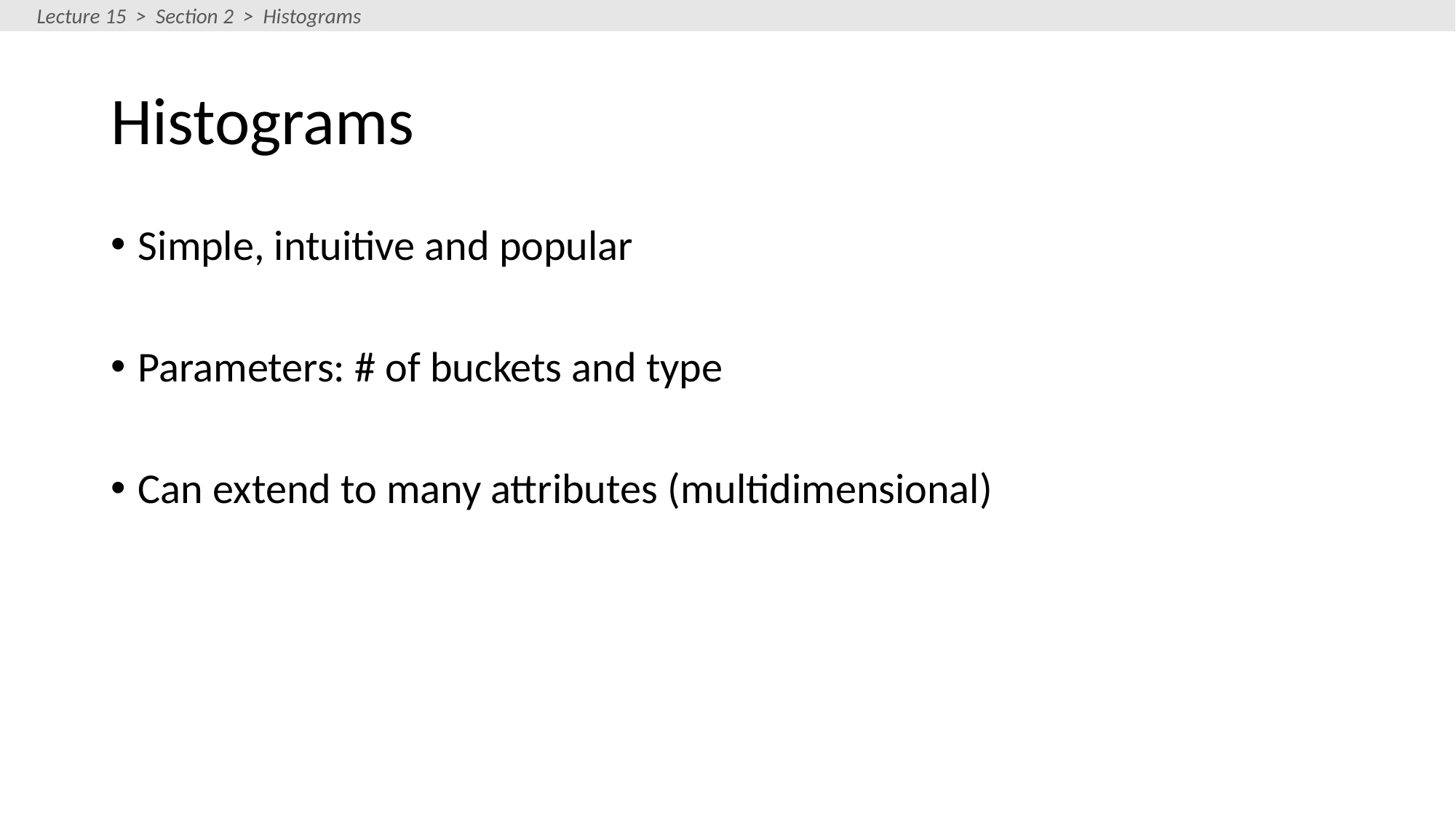

Lecture 15  >  Section 2  >  Histograms
# Histograms
Simple, intuitive and popular

Parameters: # of buckets and type

Can extend to many attributes (multidimensional)